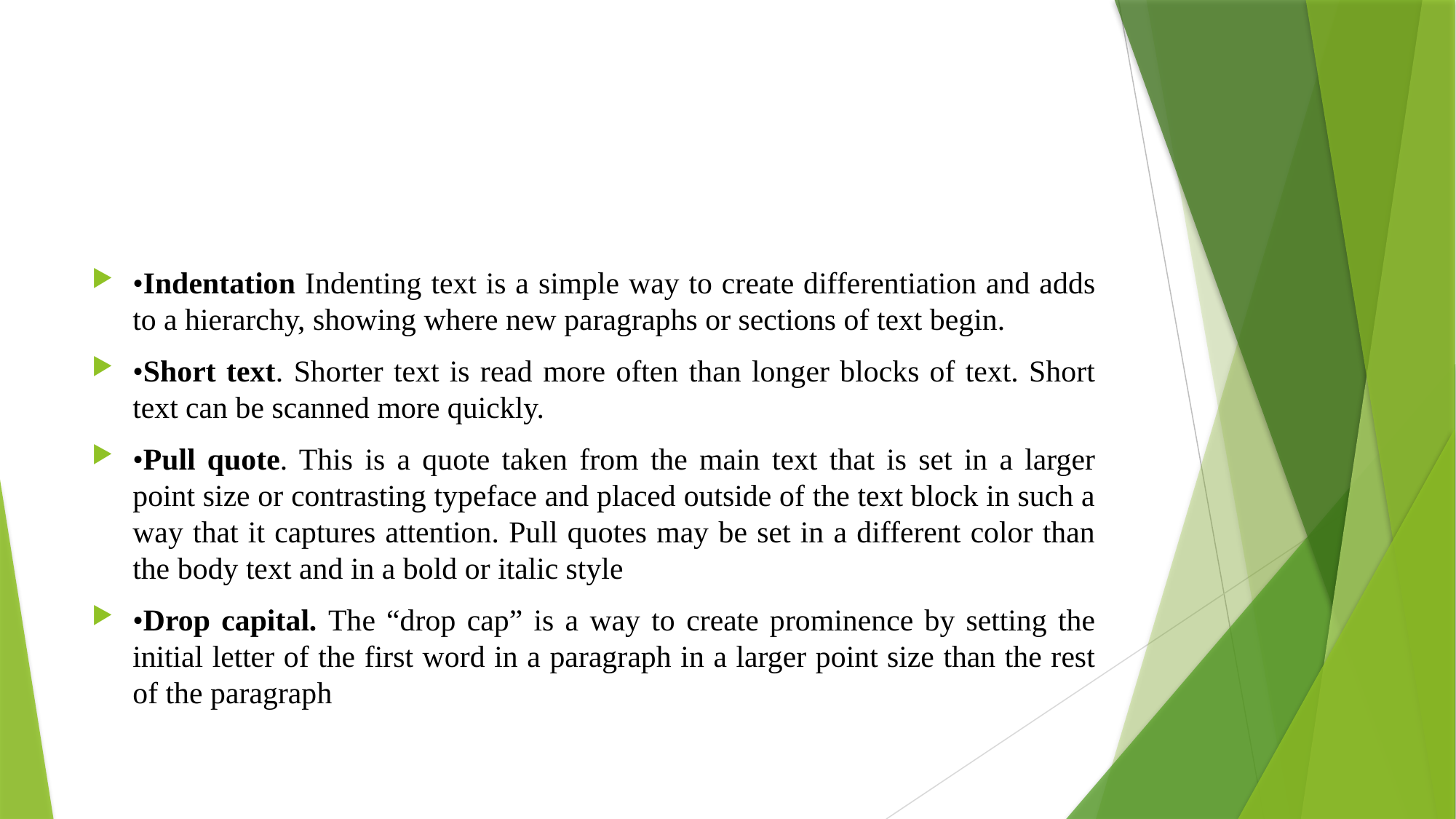

#
•Indentation Indenting text is a simple way to create differentiation and adds to a hierarchy, showing where new paragraphs or sections of text begin.
•Short text. Shorter text is read more often than longer blocks of text. Short text can be scanned more quickly.
•Pull quote. This is a quote taken from the main text that is set in a larger point size or contrasting typeface and placed outside of the text block in such a way that it captures attention. Pull quotes may be set in a different color than the body text and in a bold or italic style
•Drop capital. The “drop cap” is a way to create prominence by setting the initial letter of the first word in a paragraph in a larger point size than the rest of the paragraph